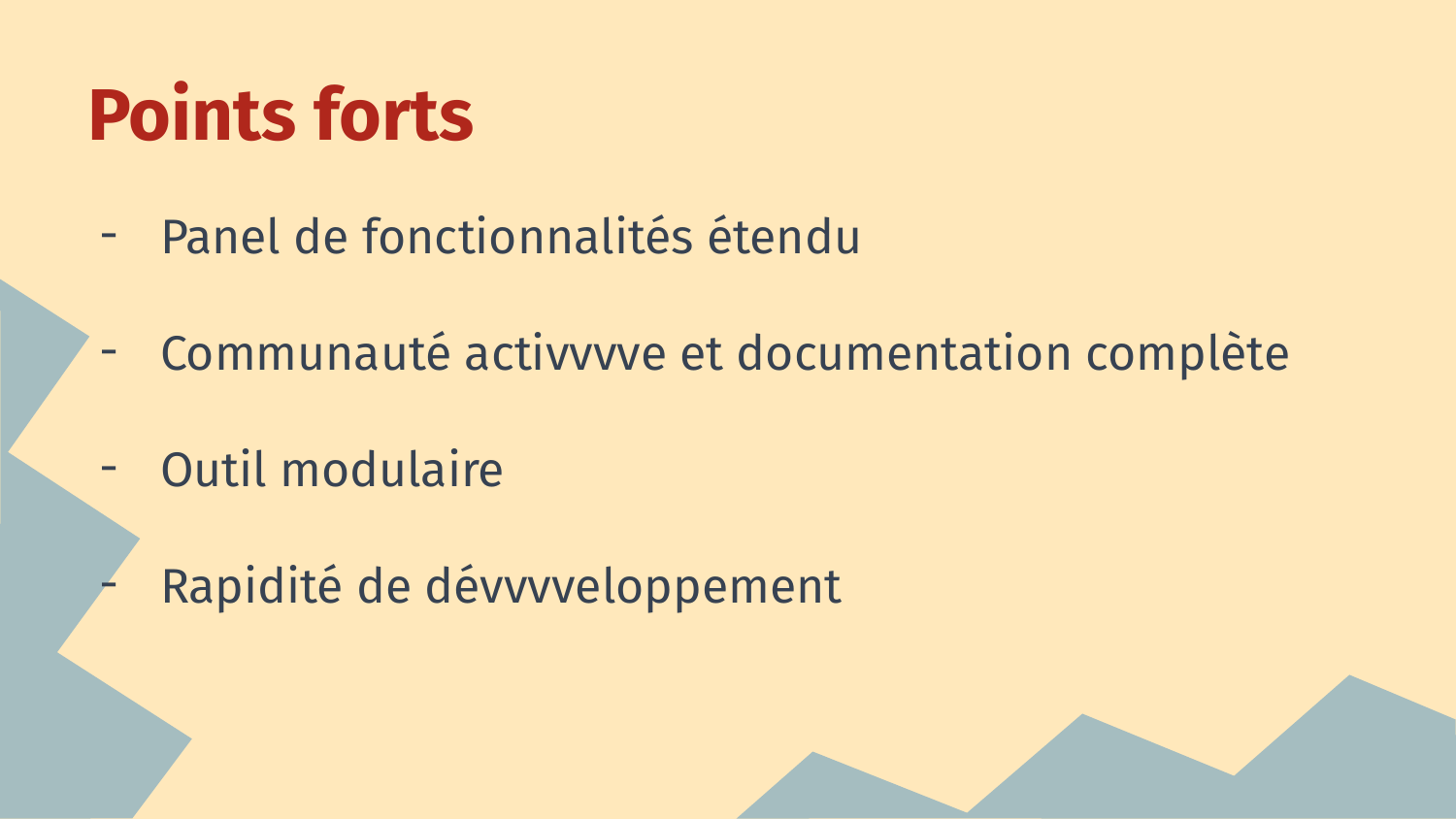

# Points forts
Panel de fonctionnalités étendu

Communauté activvvve et documentation complète

Outil modulaire

Rapidité de dévvvveloppement